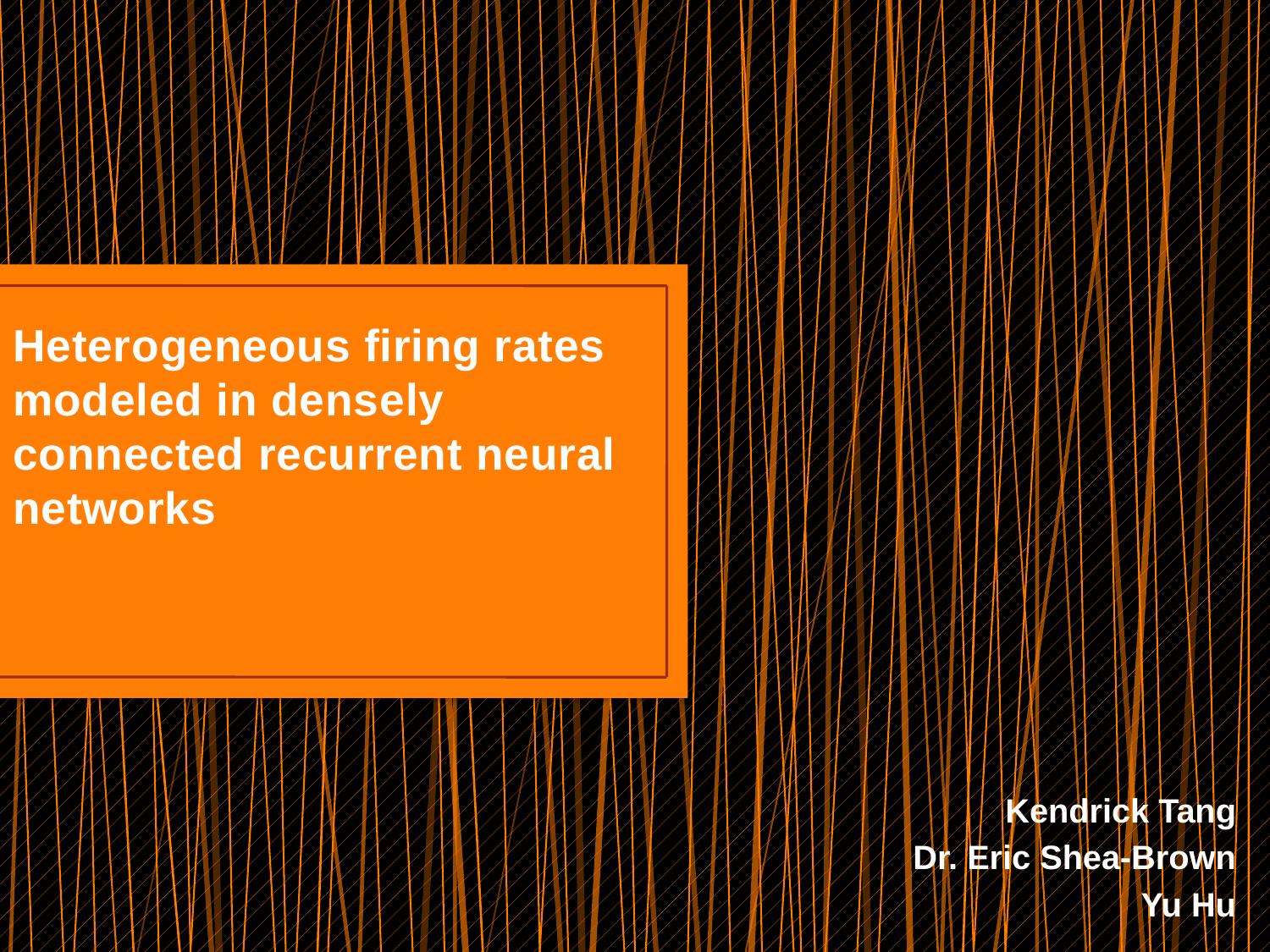

# Heterogeneous firing rates modeled in densely connected recurrent neural networks
Kendrick Tang
Dr. Eric Shea-Brown
Yu Hu